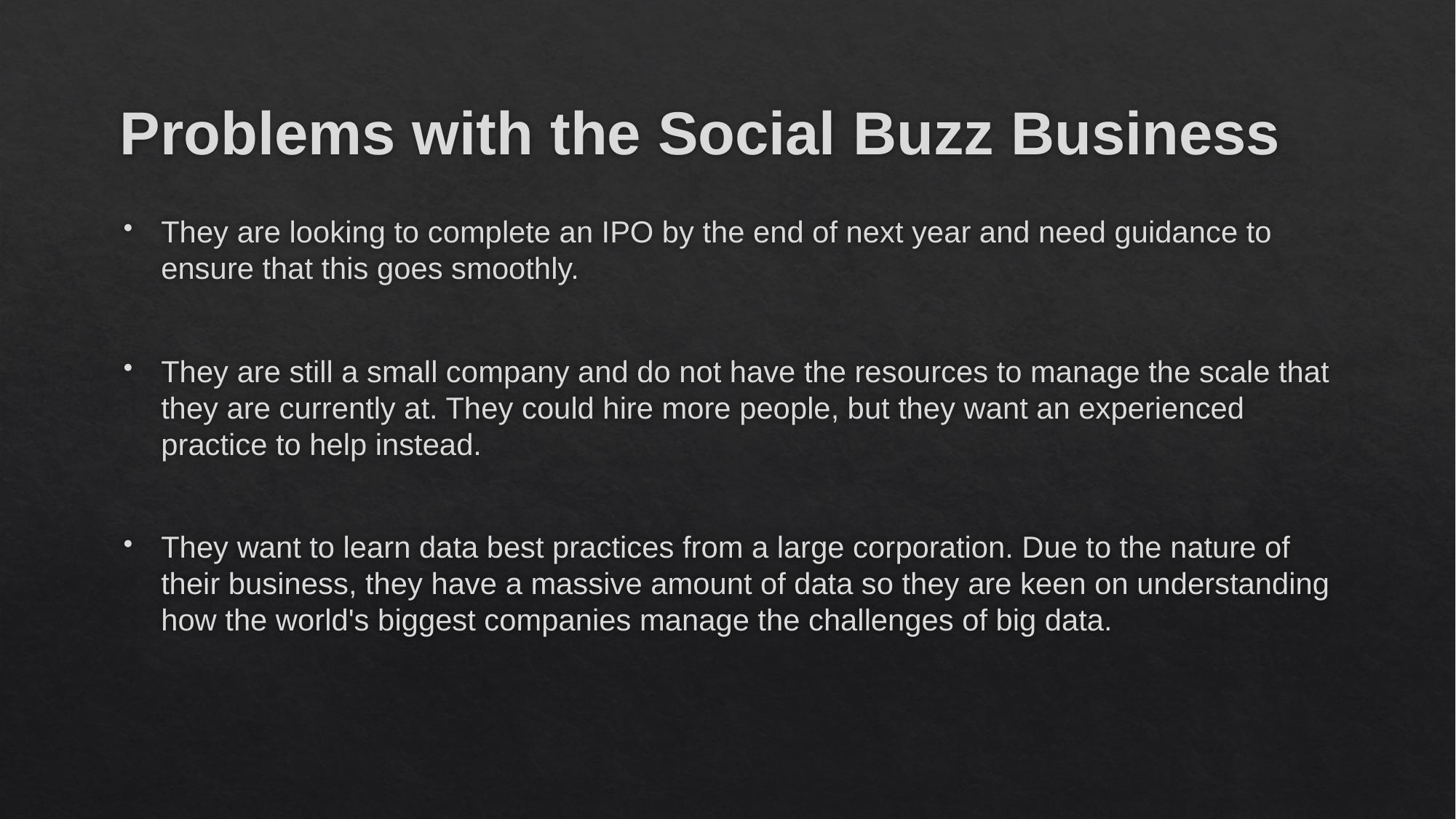

# Problems with the Social Buzz Business
They are looking to complete an IPO by the end of next year and need guidance to ensure that this goes smoothly.

They are still a small company and do not have the resources to manage the scale that they are currently at. They could hire more people, but they want an experienced practice to help instead.

They want to learn data best practices from a large corporation. Due to the nature of their business, they have a massive amount of data so they are keen on understanding how the world's biggest companies manage the challenges of big data.